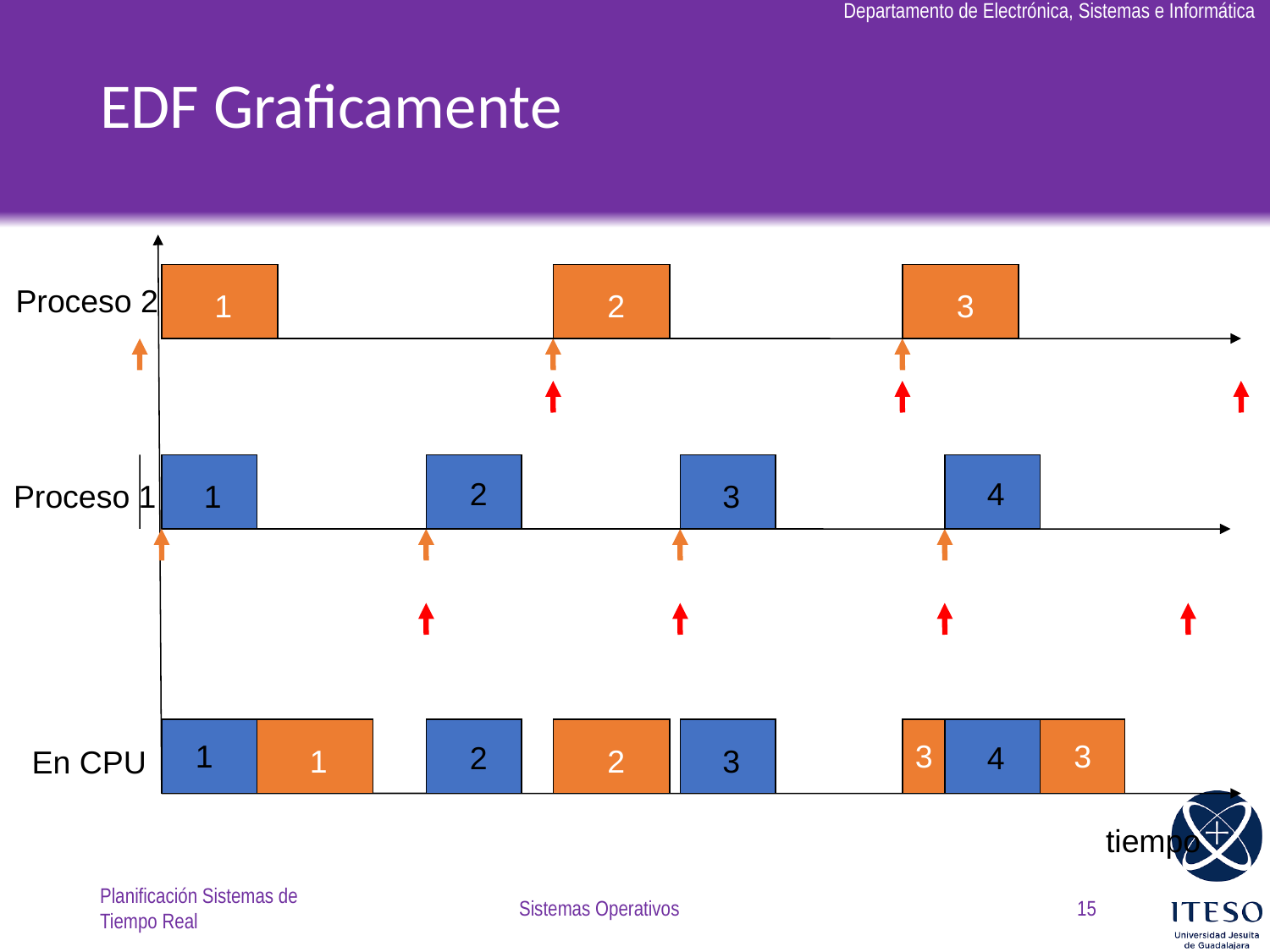

# EDF Graficamente

Proceso 2
1
2
3

2
4
Proceso 1
1
3

1
3
3
2
4
1
2
3
En CPU

tiempo
Planificación Sistemas de Tiempo Real
Sistemas Operativos
15